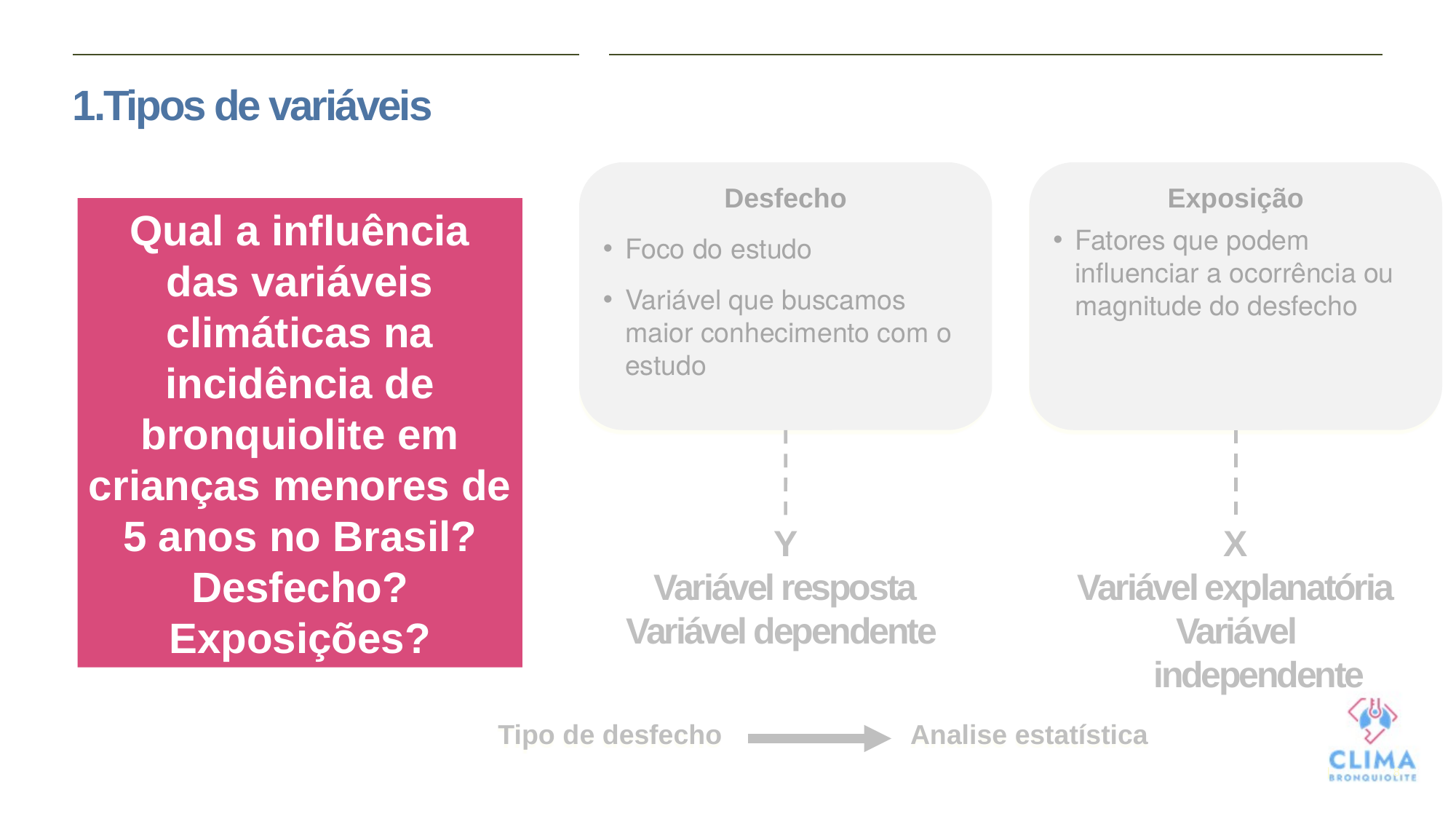

# 1.Tipos de variáveis
Exposição
Fatores que podem influenciar a ocorrência ou magnitude do desfecho
Desfecho
Foco do estudo
Variável que buscamos maior conhecimento com o estudo

Qual a influência das variáveis climáticas na incidência de bronquiolite em crianças menores de 5 anos no Brasil?
Desfecho?
Exposições?
Y
Variável resposta
Variável dependente
X
Variável explanatória
Variável independente
Tipo de desfecho
Analise estatística